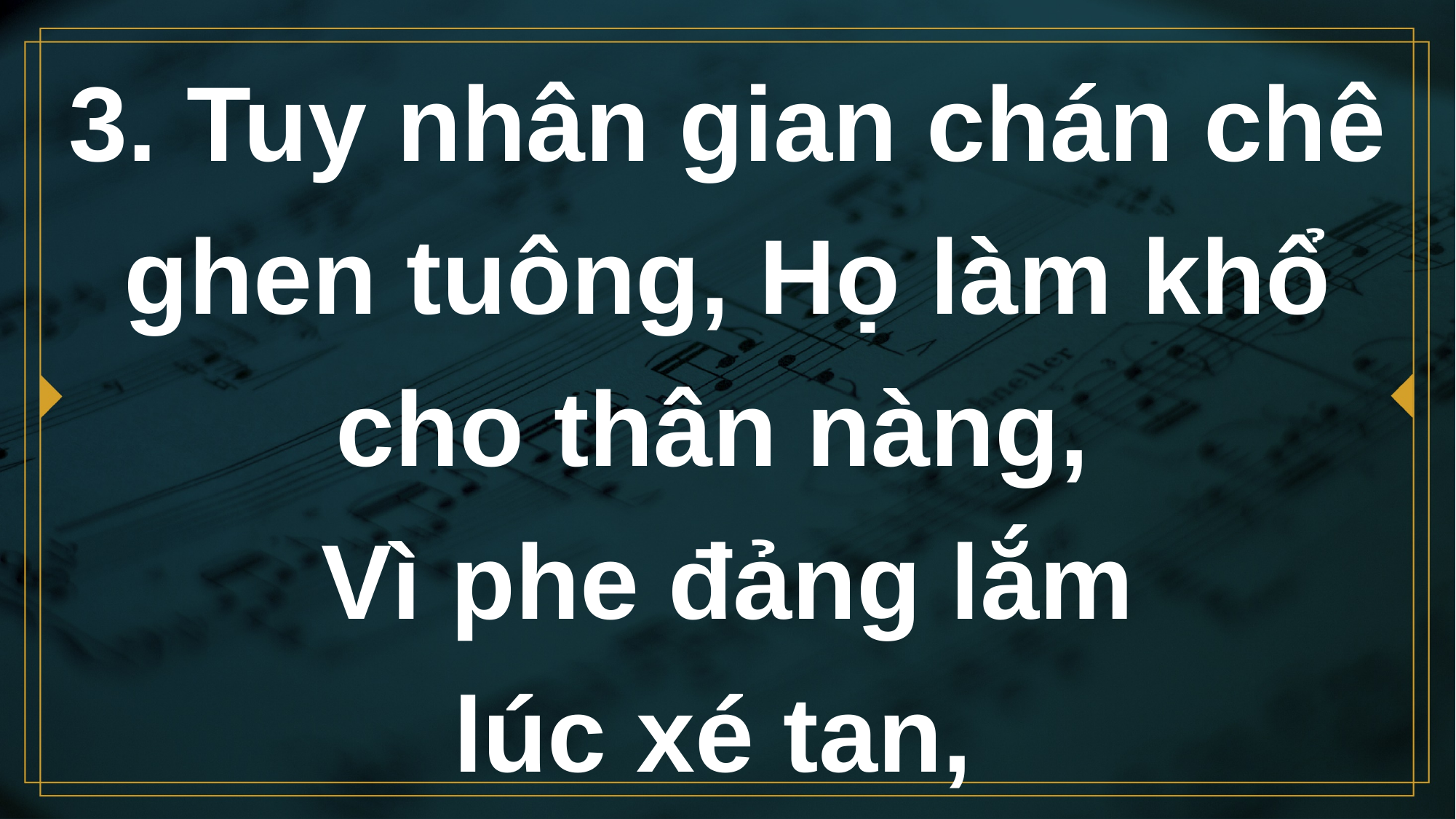

# 3. Tuy nhân gian chán chê ghen tuông, Họ làm khổ cho thân nàng, Vì phe đảng lắm lúc xé tan,